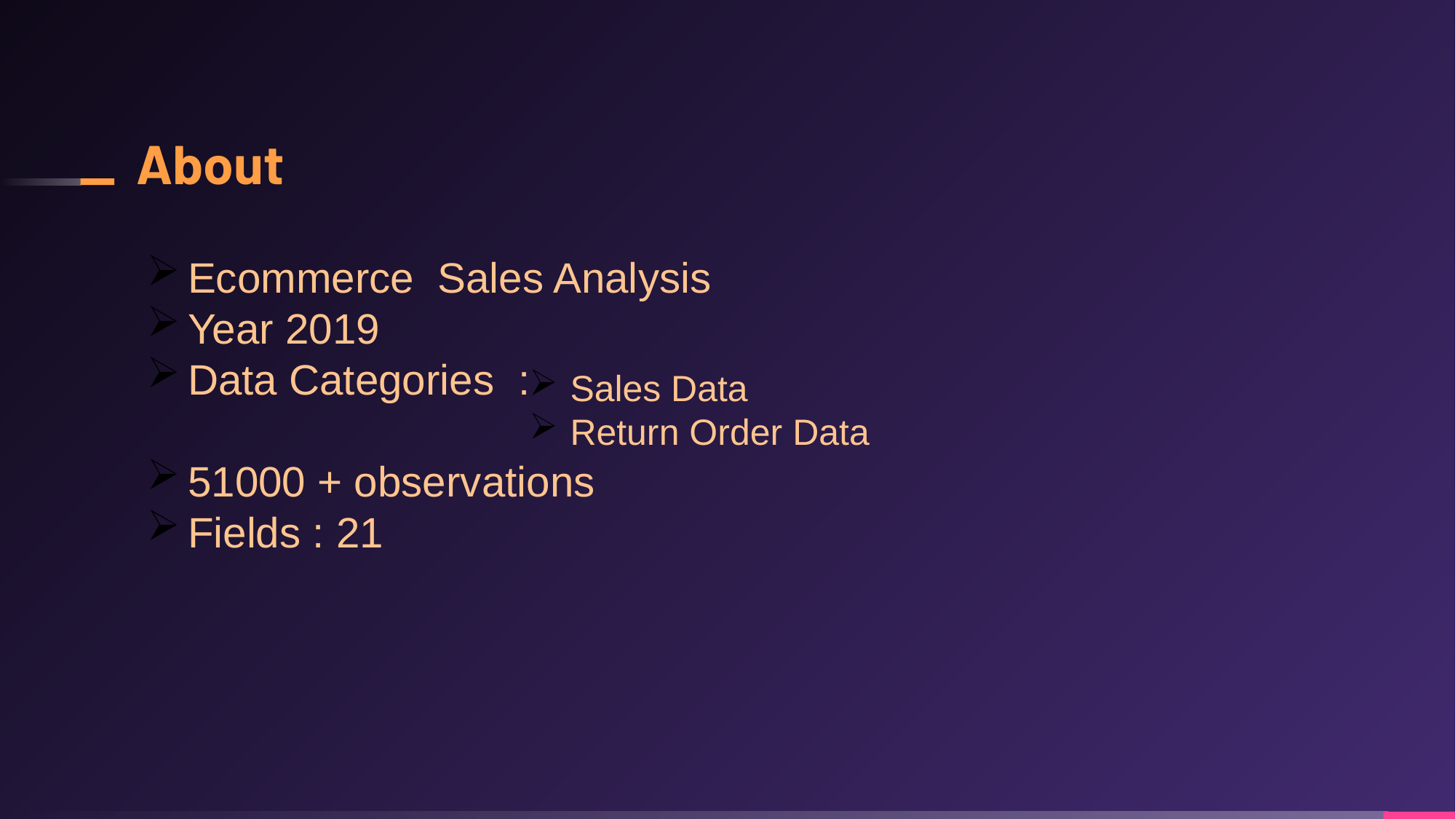

# About

Ecommerce  Sales Analysis
Year 2019
Data Categories  :

51000 + observations
Fields : 21

Sales Data
Return Order Data